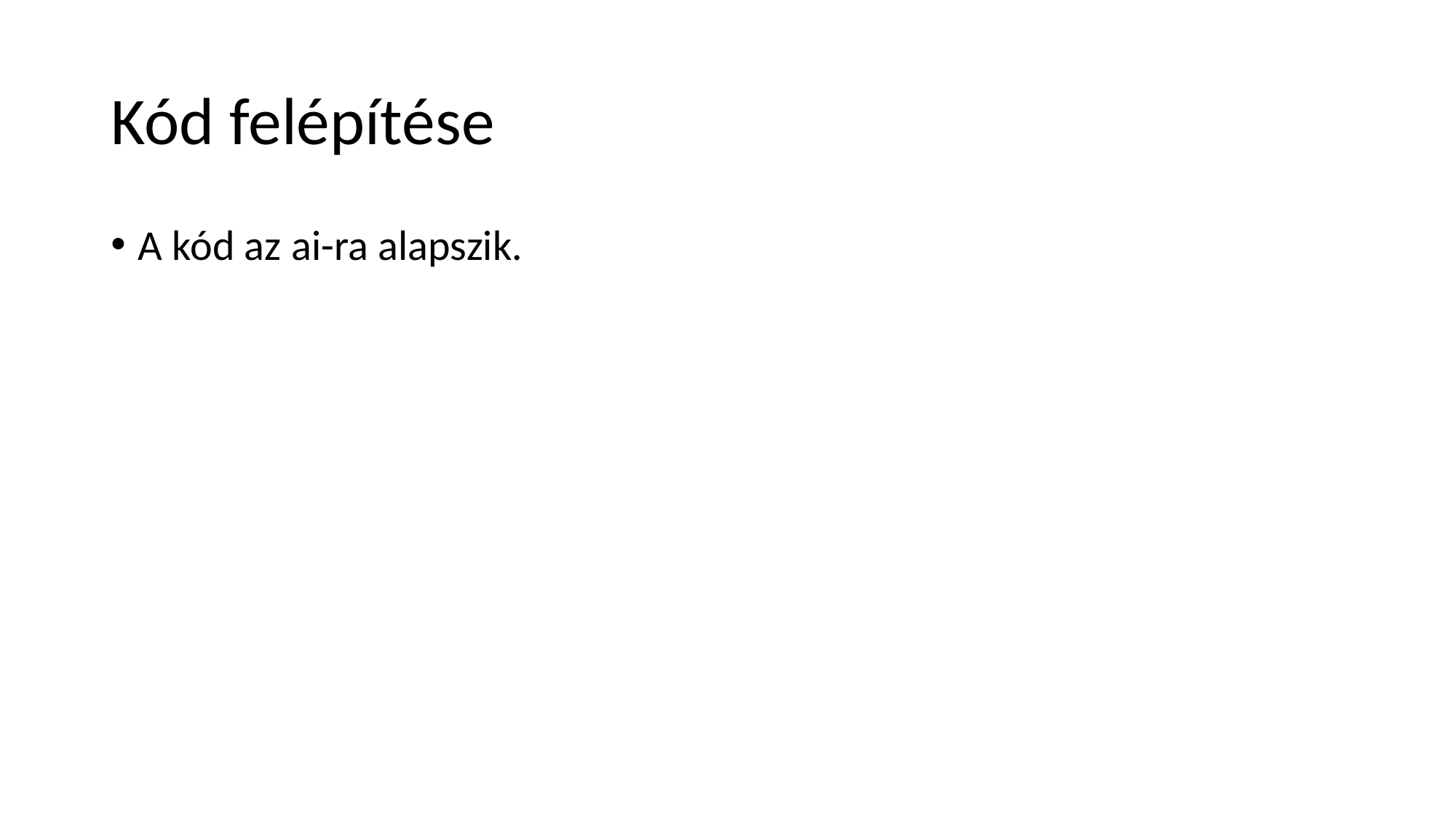

# Kód felépítése
A kód az ai-ra alapszik.